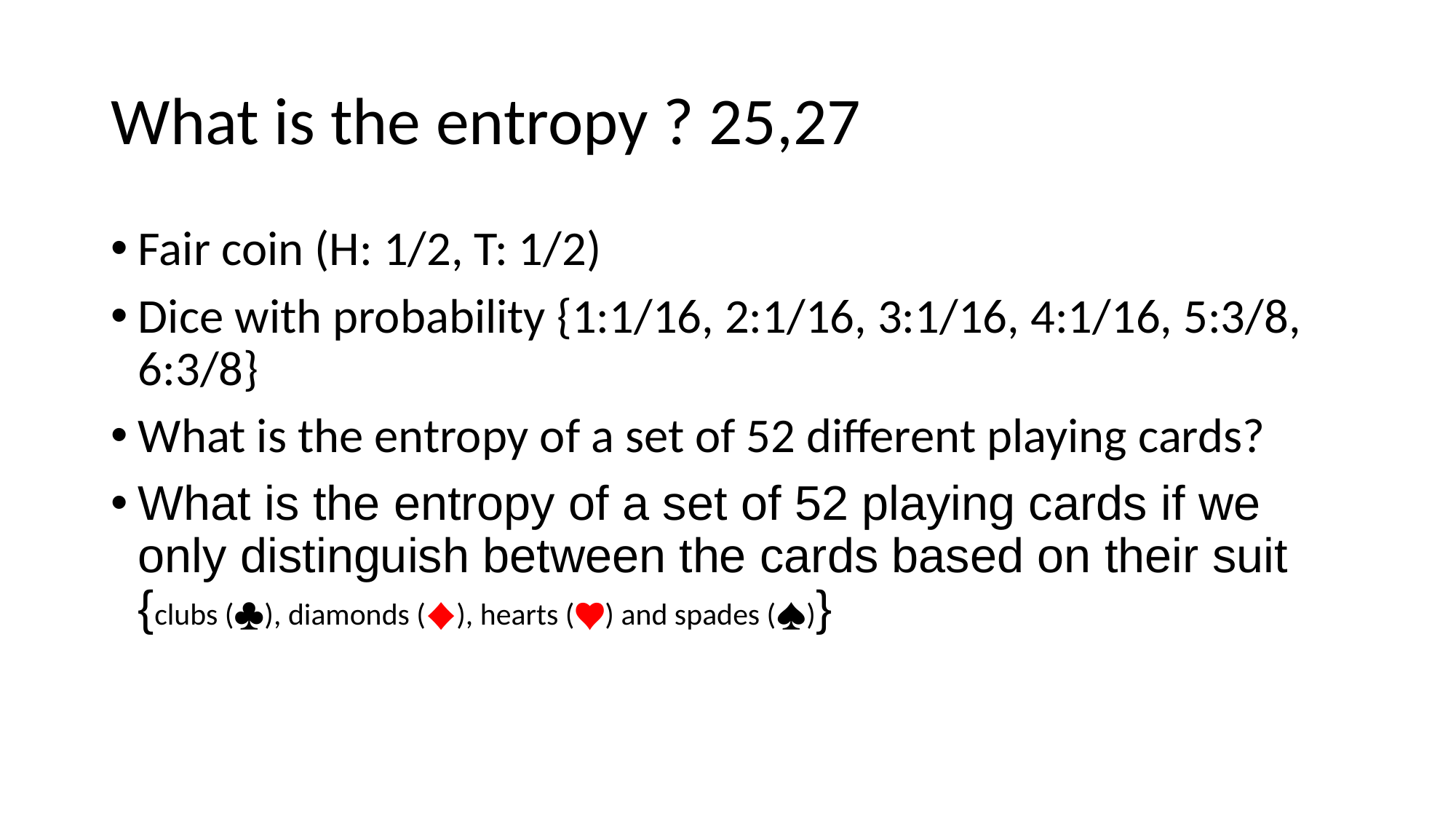

# What is the entropy ? 25,27
Fair coin (H: 1/2, T: 1/2)
Dice with probability {1:1/16, 2:1/16, 3:1/16, 4:1/16, 5:3/8, 6:3/8}
What is the entropy of a set of 52 different playing cards?
What is the entropy of a set of 52 playing cards if we only distinguish between the cards based on their suit {clubs (♣), diamonds (♦), hearts (♥) and spades (♠)}